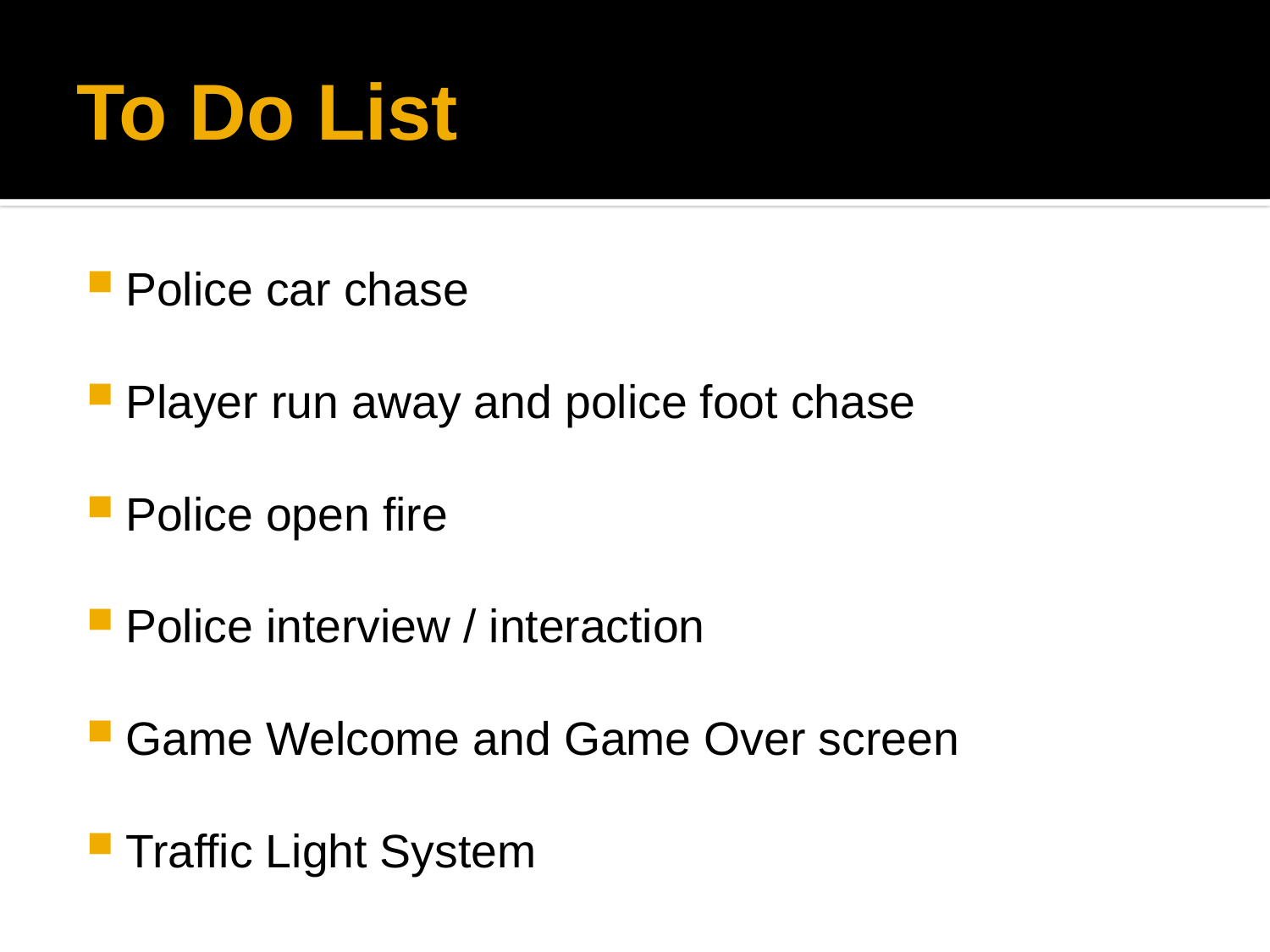

# To Do List
Police car chase

Player run away and police foot chase

Police open fire

Police interview / interaction

Game Welcome and Game Over screen

Traffic Light System